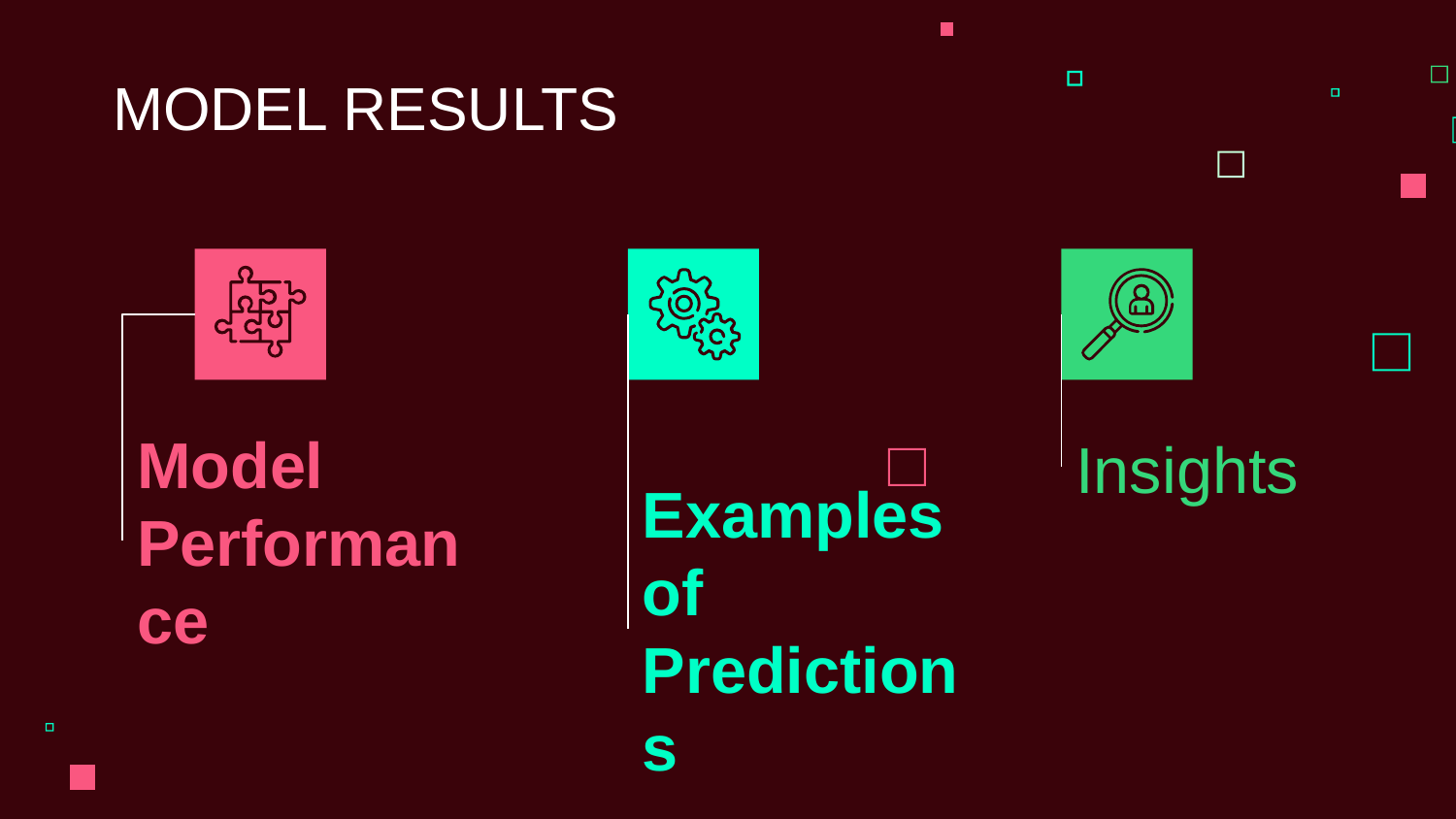

MODEL RESULTS

Examples of Predictions
Insights

Model Performance